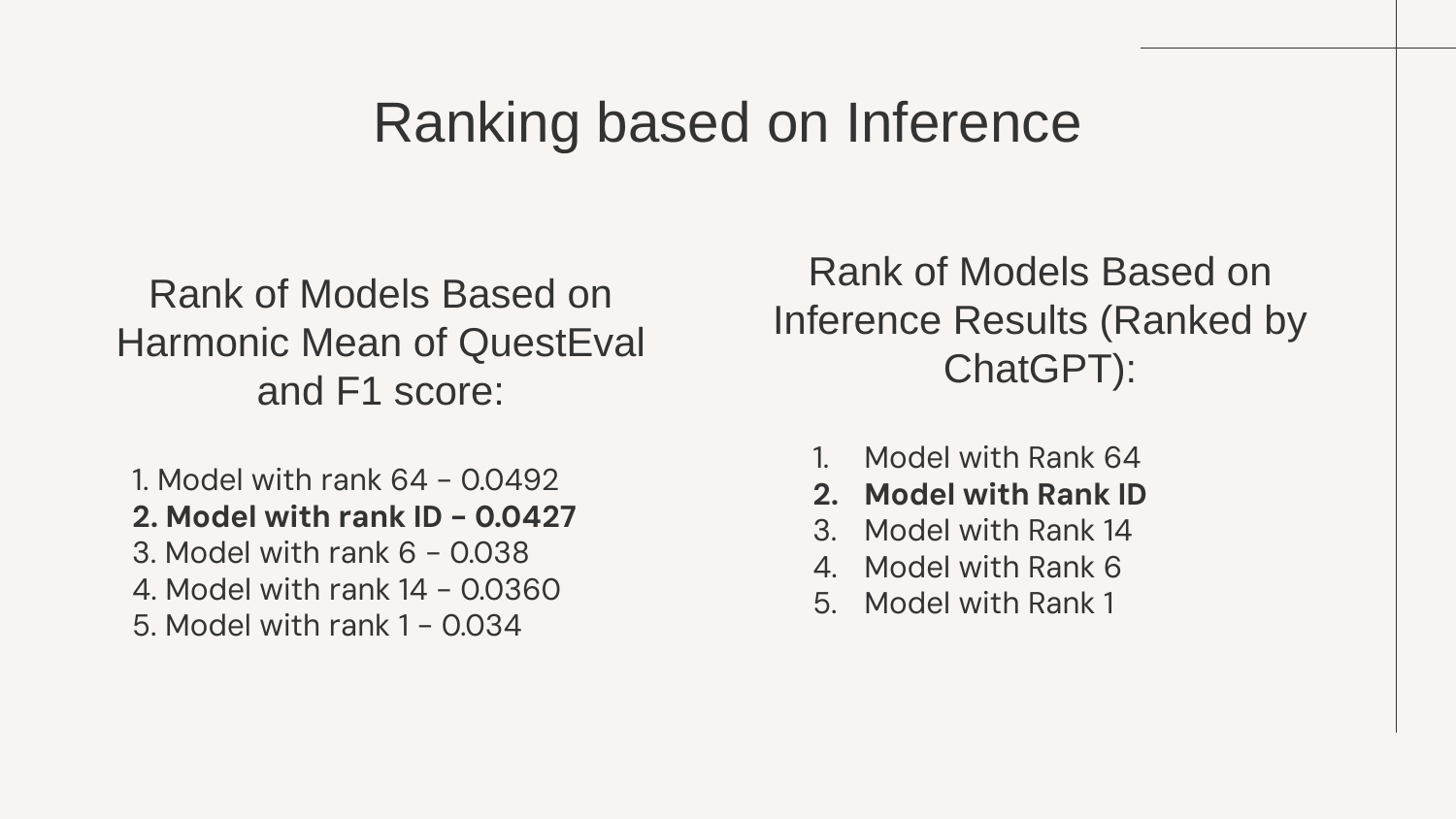

# Ranking based on Inference

Rank of Models Based on Inference Results (Ranked by ChatGPT):
Rank of Models Based on Harmonic Mean of QuestEval and F1 score:
Model with Rank 64
Model with Rank ID
Model with Rank 14
Model with Rank 6
Model with Rank 1

1. Model with rank 64 - 0.0492
2. Model with rank ID - 0.0427
3. Model with rank 6 - 0.038
4. Model with rank 14 - 0.0360
5. Model with rank 1 - 0.034